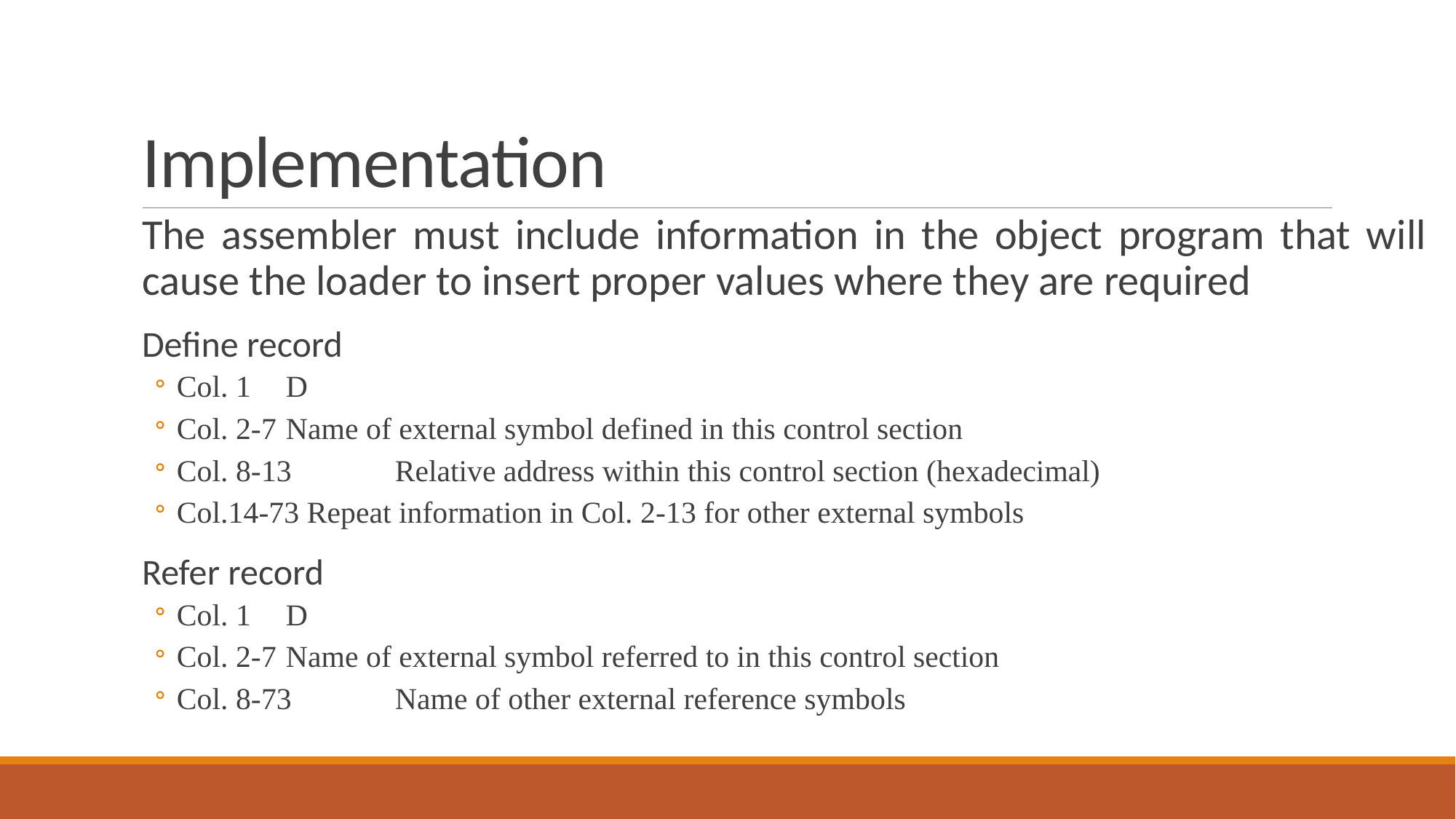

# Implementation
The assembler must include information in the object program that will cause the loader to insert proper values where they are required
Define record
Col. 1	D
Col. 2-7	Name of external symbol defined in this control section
Col. 8-13	Relative address within this control section (hexadecimal)
Col.14-73 Repeat information in Col. 2-13 for other external symbols
Refer record
Col. 1	D
Col. 2-7	Name of external symbol referred to in this control section
Col. 8-73	Name of other external reference symbols